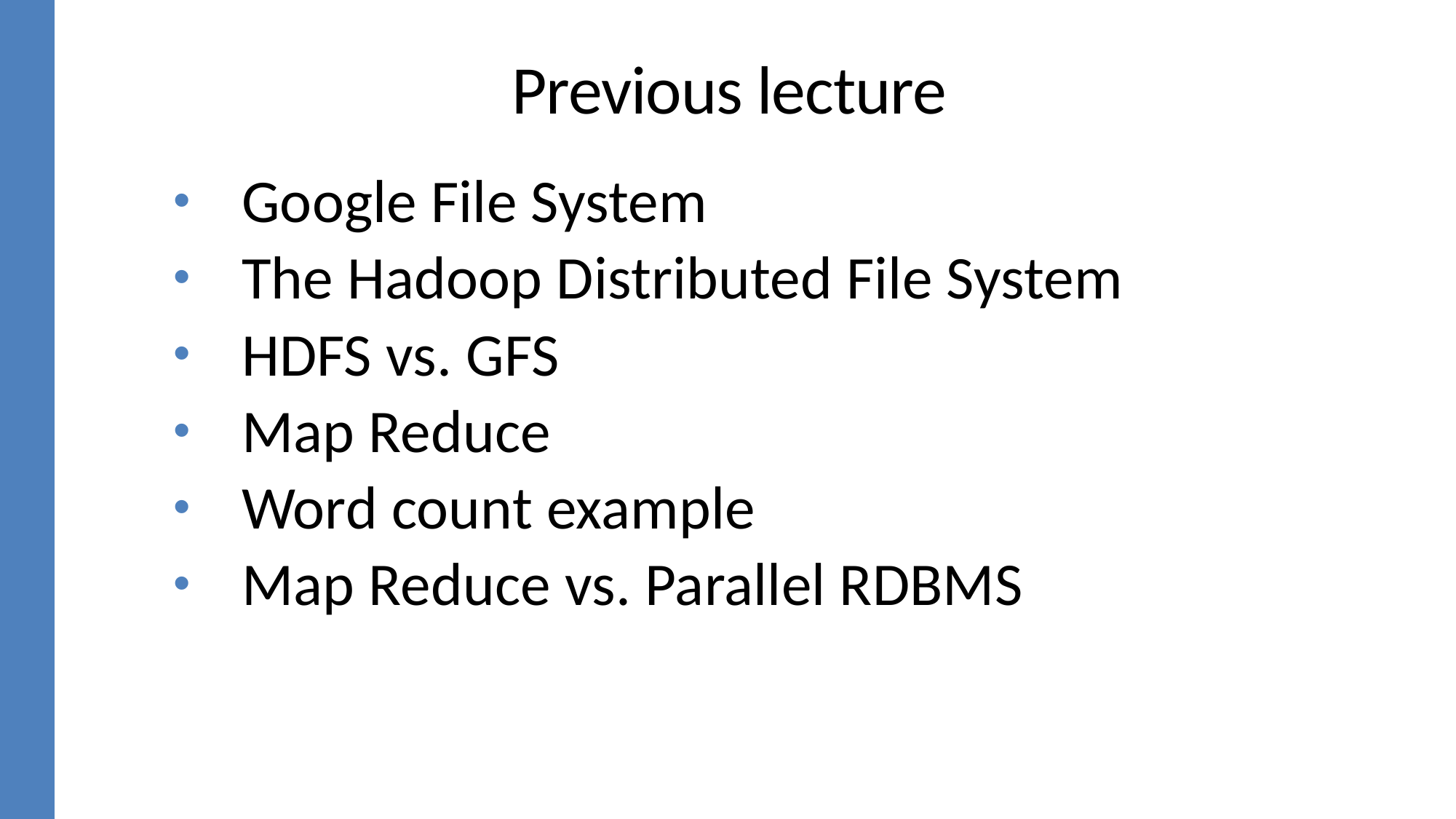

Previous lecture
Google File System
The Hadoop Distributed File System
HDFS vs. GFS
Map Reduce
Word count example
Map Reduce vs. Parallel RDBMS
2